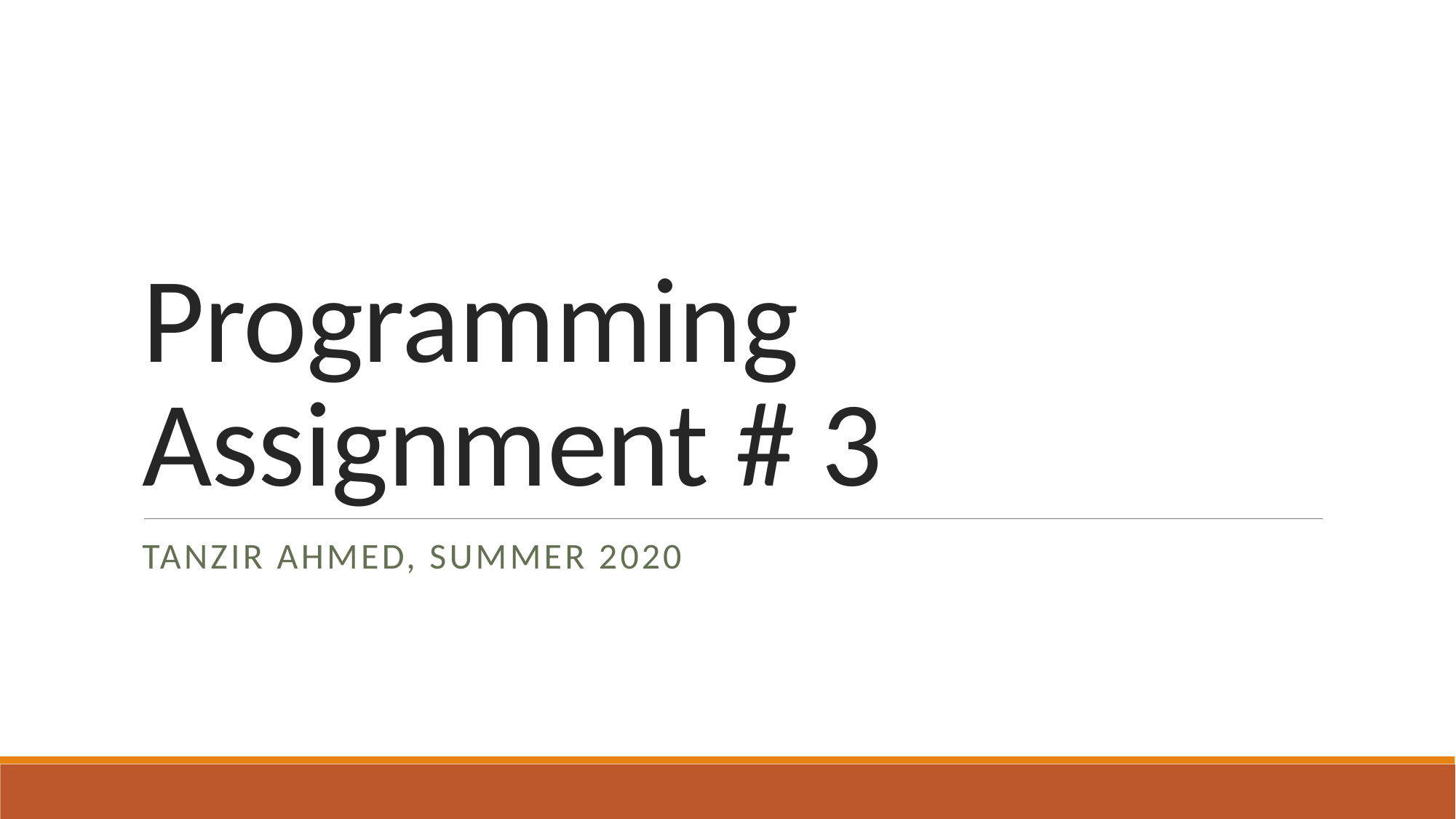

# Programming Assignment # 3
Tanzir Ahmed, summer 2020